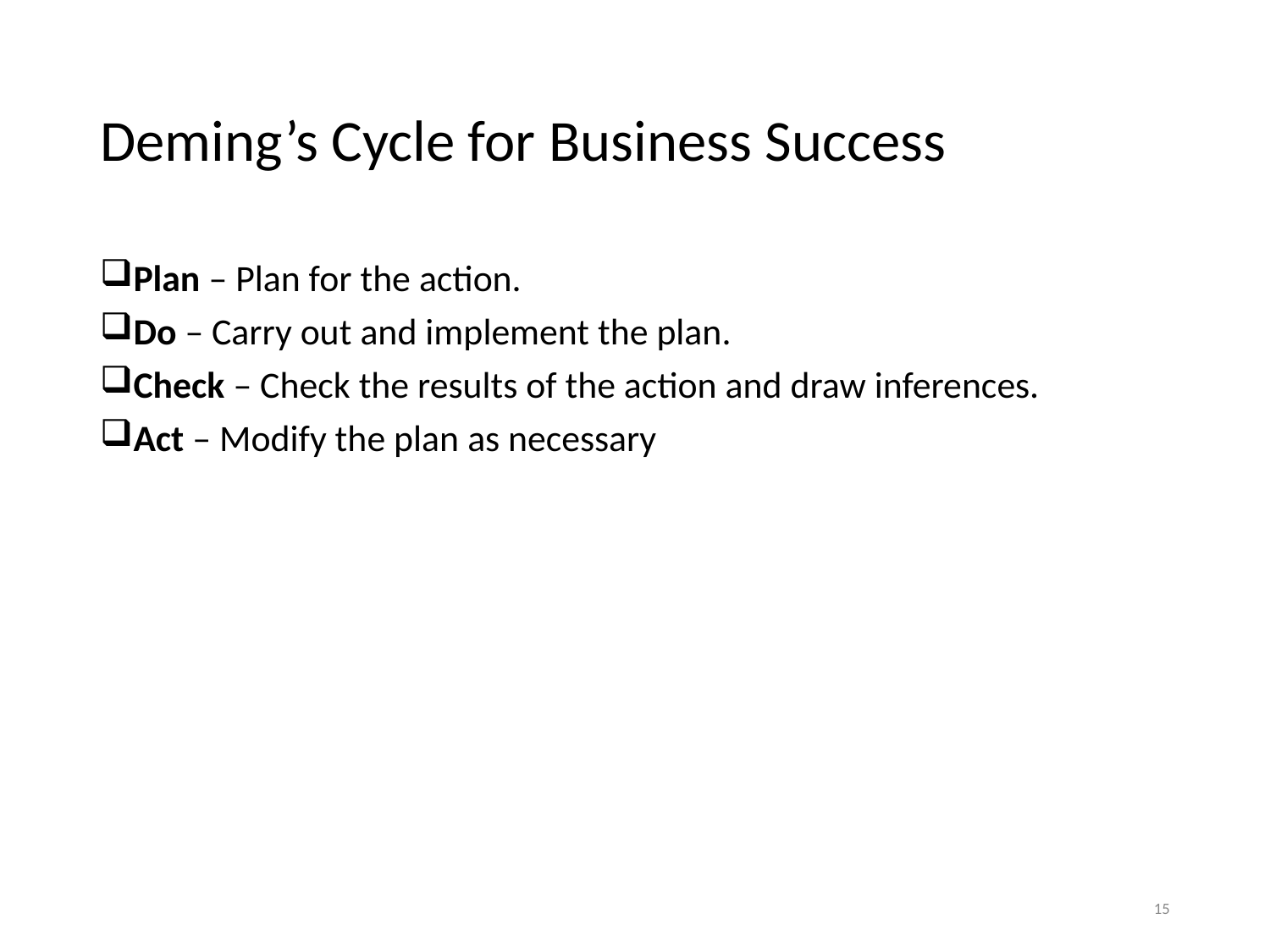

# Deming’s Cycle for Business Success
Plan – Plan for the action.
Do – Carry out and implement the plan.
Check – Check the results of the action and draw inferences.
Act – Modify the plan as necessary
15